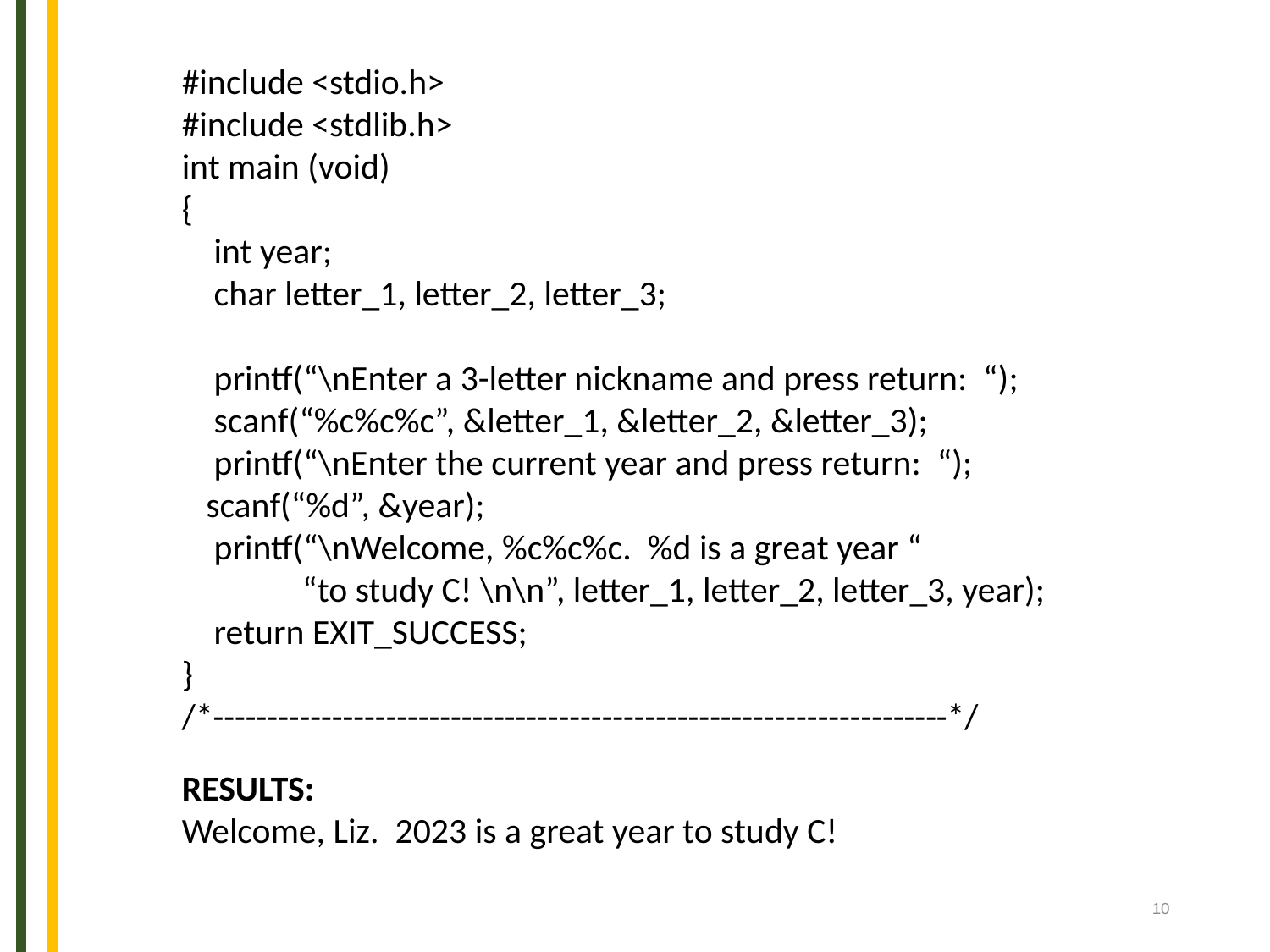

#include <stdio.h>
#include <stdlib.h>
int main (void)
{
    int year;
    char letter_1, letter_2, letter_3;

    printf(“\nEnter a 3-letter nickname and press return:  “);
    scanf(“%c%c%c”, &letter_1, &letter_2, &letter_3);
    printf(“\nEnter the current year and press return:  “);
   scanf(“%d”, &year);
    printf(“\nWelcome, %c%c%c.  %d is a great year “
               “to study C! \n\n”, letter_1, letter_2, letter_3, year);
    return EXIT_SUCCESS;
}
/*--------------------------------------------------------------------*/

RESULTS:
Welcome, Liz.  2023 is a great year to study C!

10